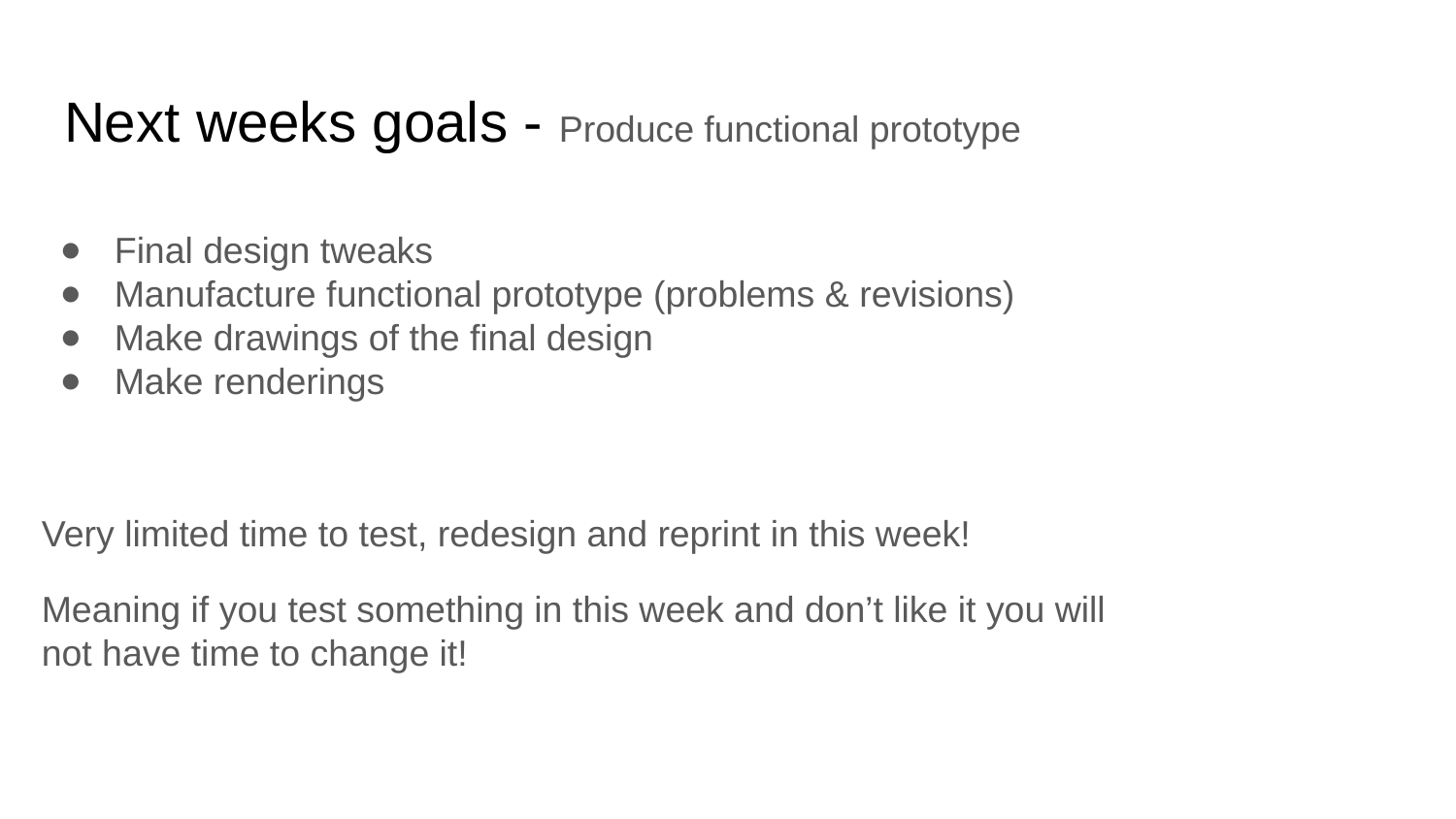

# Next weeks goals - Produce functional prototype

Final design tweaks
Manufacture functional prototype (problems & revisions)
Make drawings of the final design
Make renderings

Very limited time to test, redesign and reprint in this week!
Meaning if you test something in this week and don’t like it you will not have time to change it!